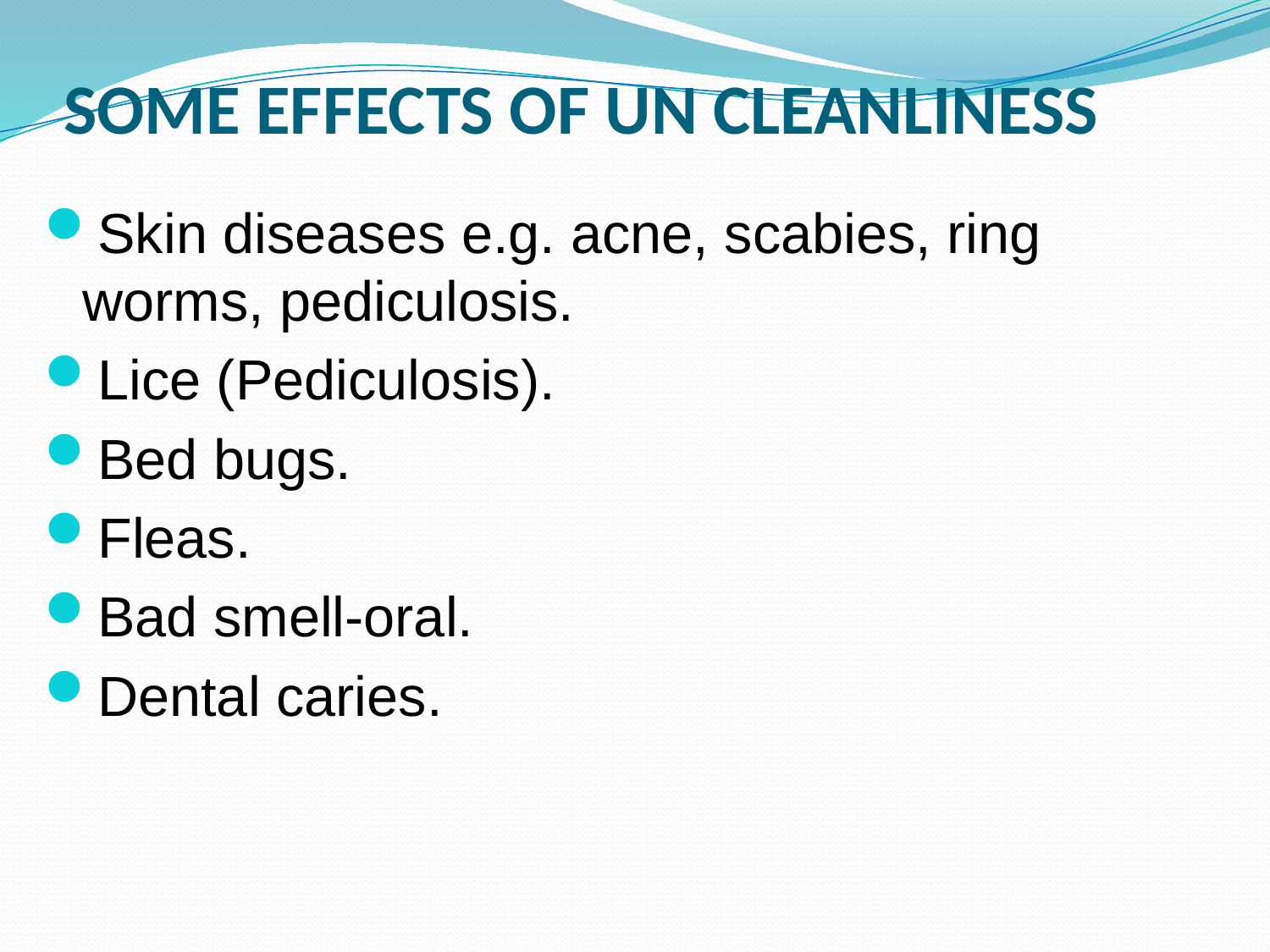

# SOME EFFECTS OF UN CLEANLINESS
Skin diseases e.g. acne, scabies, ring worms, pediculosis.
Lice (Pediculosis).
Bed bugs.
Fleas.
Bad smell-oral.
Dental caries.